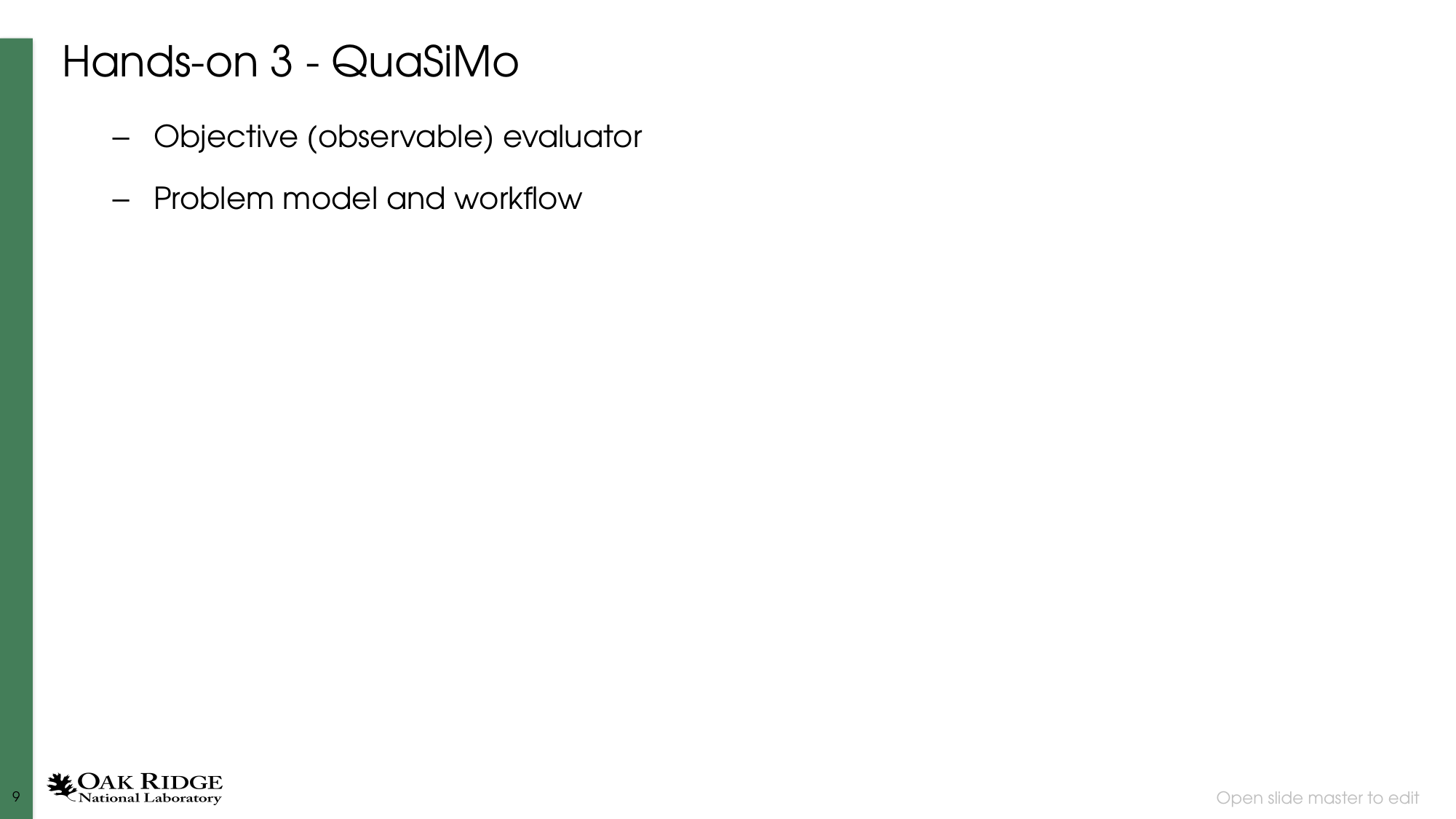

# Hands-on 3 - QuaSiMo
Objective (observable) evaluator
Problem model and workflow